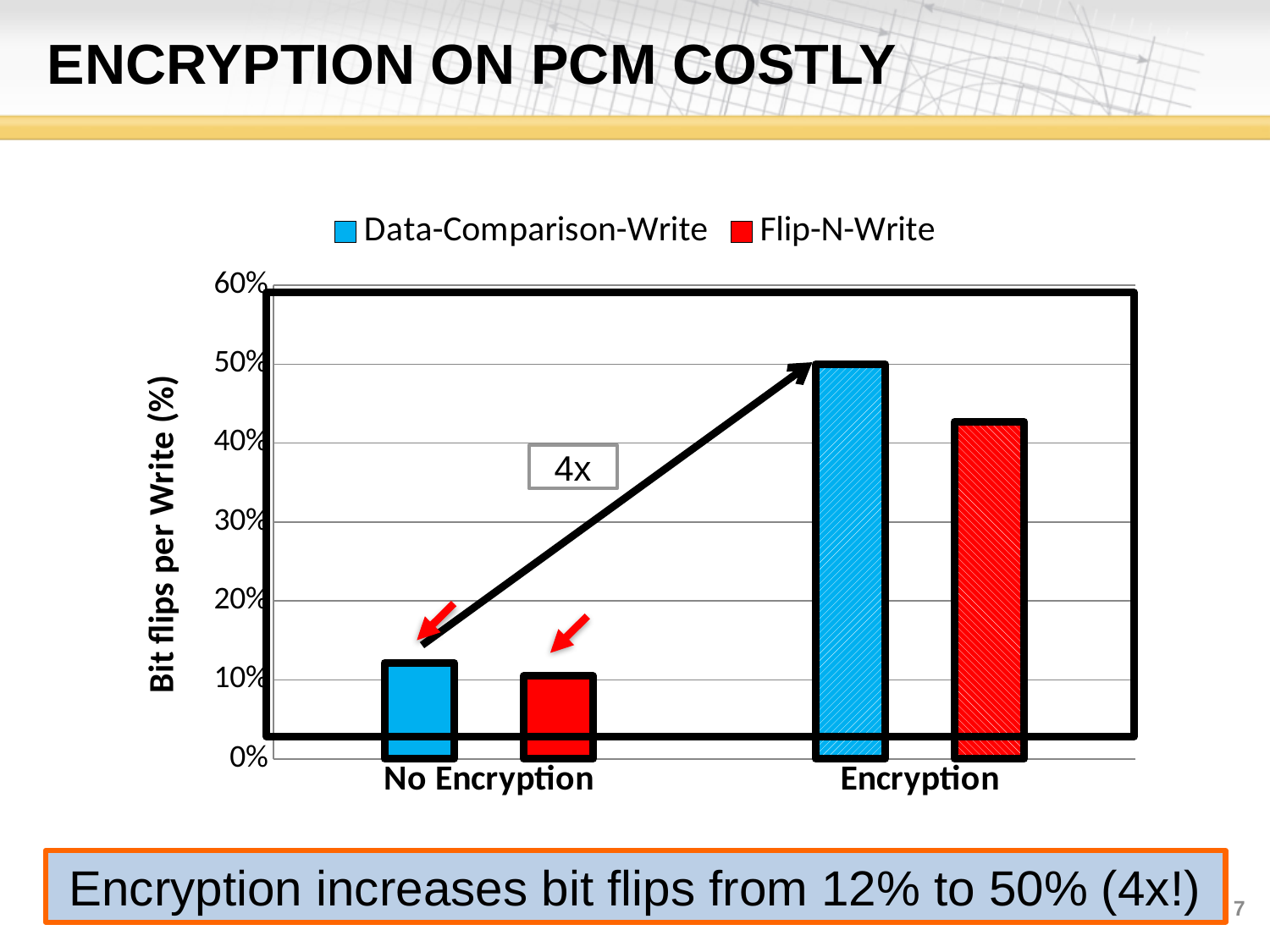

# encryption on pcm costly

### Chart

| Category | Data-Comparison-Write | Flip-N-Write |
|---|---|---|
| No Encryption | 0.12182829999999999 | 0.10495112000000001 |
| Encryption | 0.5 | 0.42714840000000004 |
4x
Encryption increases bit flips from 12% to 50% (4x!)
7